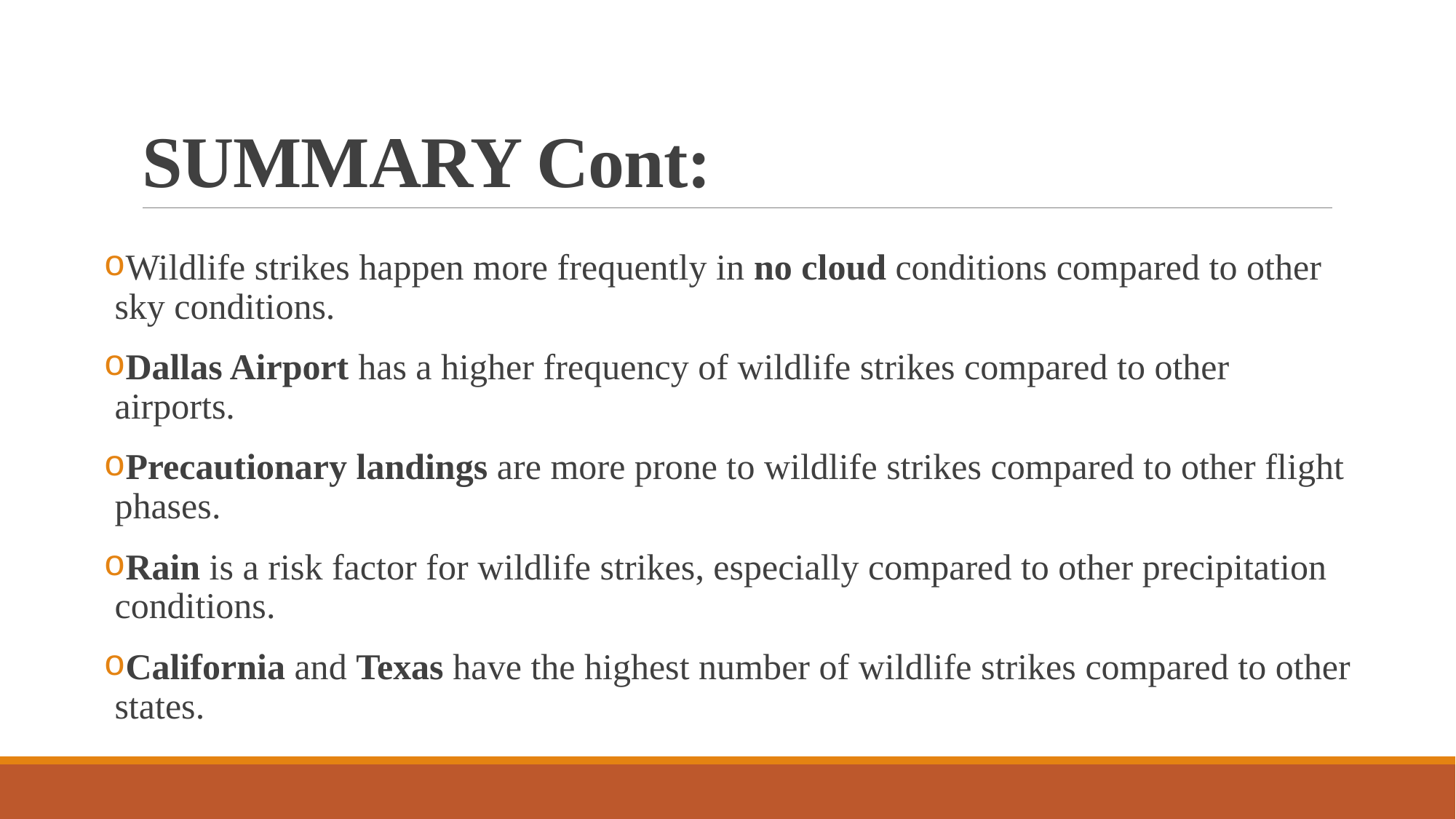

# SUMMARY Cont:
Wildlife strikes happen more frequently in no cloud conditions compared to other sky conditions.
Dallas Airport has a higher frequency of wildlife strikes compared to other airports.
Precautionary landings are more prone to wildlife strikes compared to other flight phases.
Rain is a risk factor for wildlife strikes, especially compared to other precipitation conditions.
California and Texas have the highest number of wildlife strikes compared to other states.